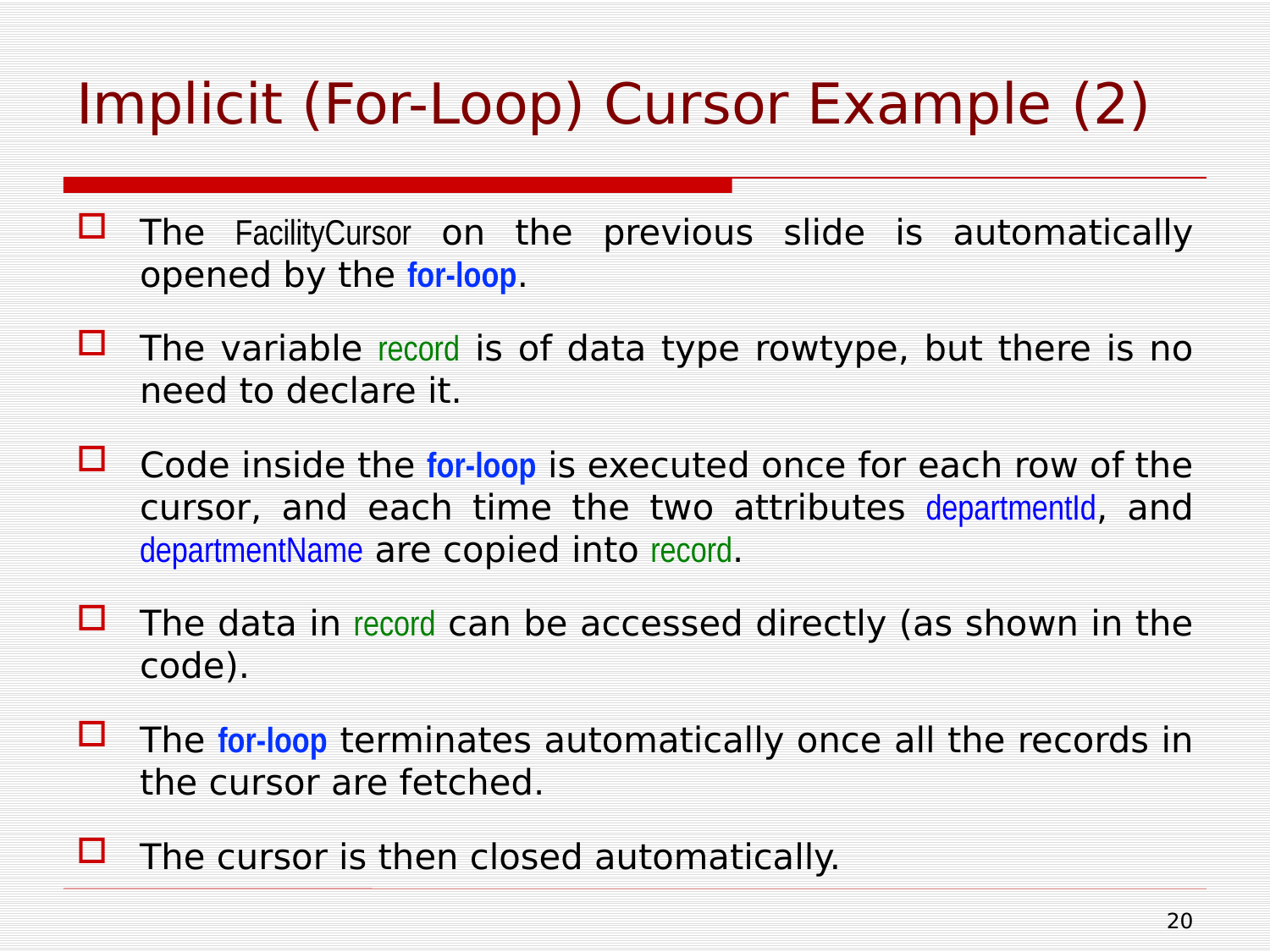

Implicit (For-Loop) Cursor Example (2)
The FacilityCursor on the previous slide is automatically opened by the for-loop.
The variable record is of data type rowtype, but there is no need to declare it.
Code inside the for-loop is executed once for each row of the cursor, and each time the two attributes departmentId, and departmentName are copied into record.
The data in record can be accessed directly (as shown in the code).
The for-loop terminates automatically once all the records in the cursor are fetched.
The cursor is then closed automatically.
20